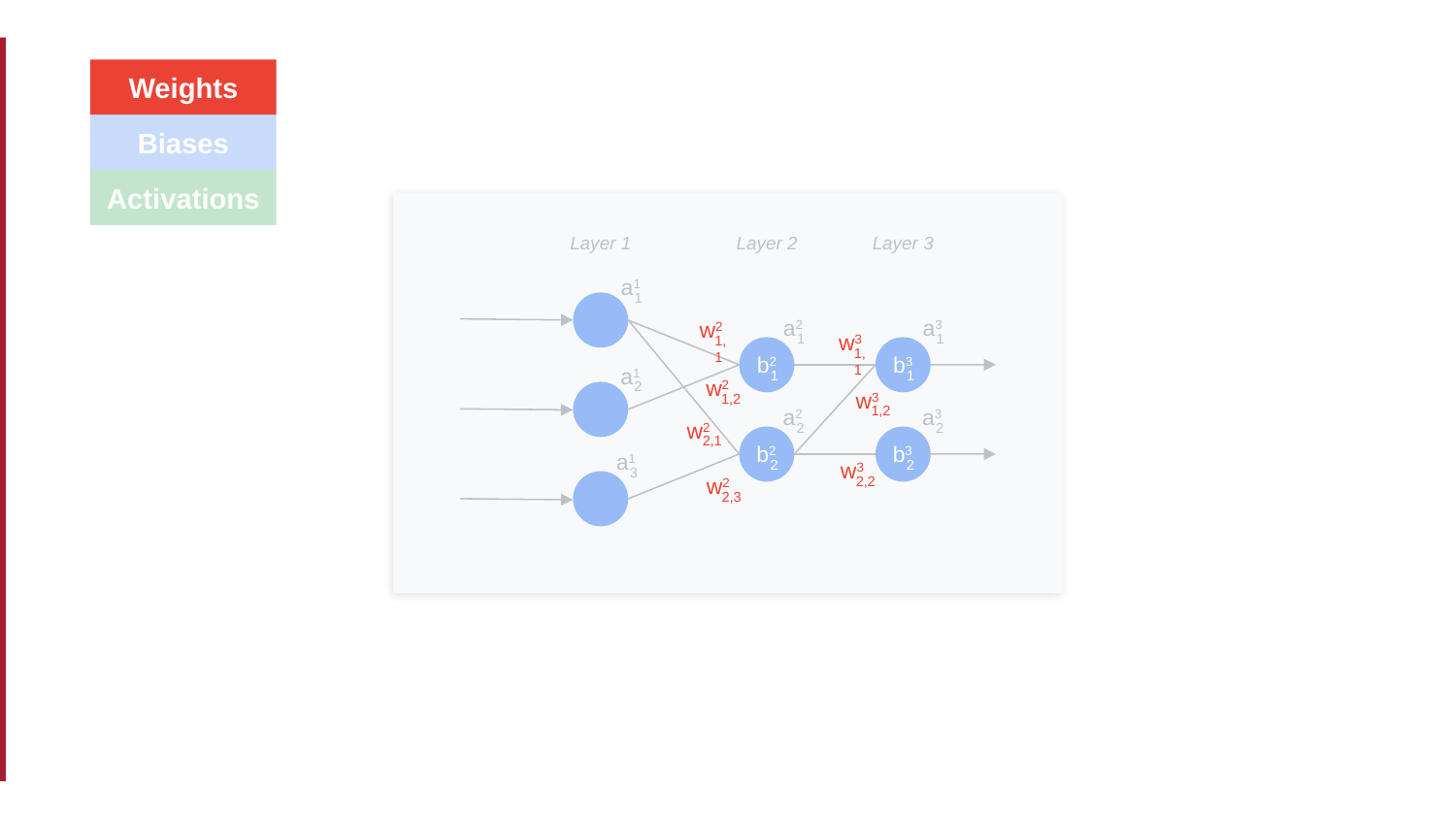

Weights

Biases
Activations

Layer 1
Layer 2
Layer 3
a1
1

a3
a2
w2
w3
1
1
1,1
1,1
b2
b3

a1
1
1
w2
2
w3
1,2

1,2
a3
a2
w2
2
2
2,1
b2
b3

a1
2
2
w3
3
2,2
w2

2,3